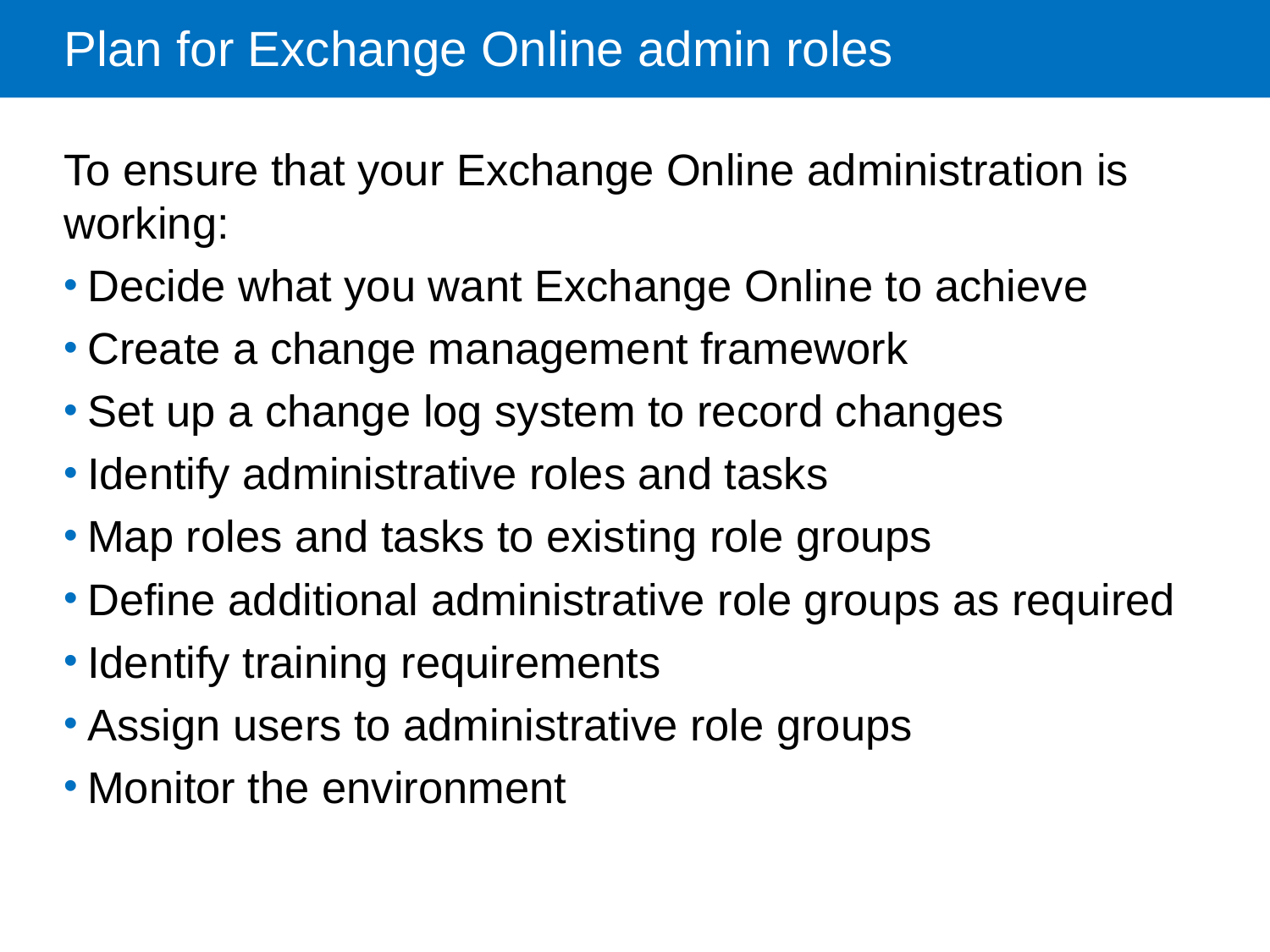

# Plan for Exchange Online admin roles
To ensure that your Exchange Online administration is working:
Decide what you want Exchange Online to achieve
Create a change management framework
Set up a change log system to record changes
Identify administrative roles and tasks
Map roles and tasks to existing role groups
Define additional administrative role groups as required
Identify training requirements
Assign users to administrative role groups
Monitor the environment